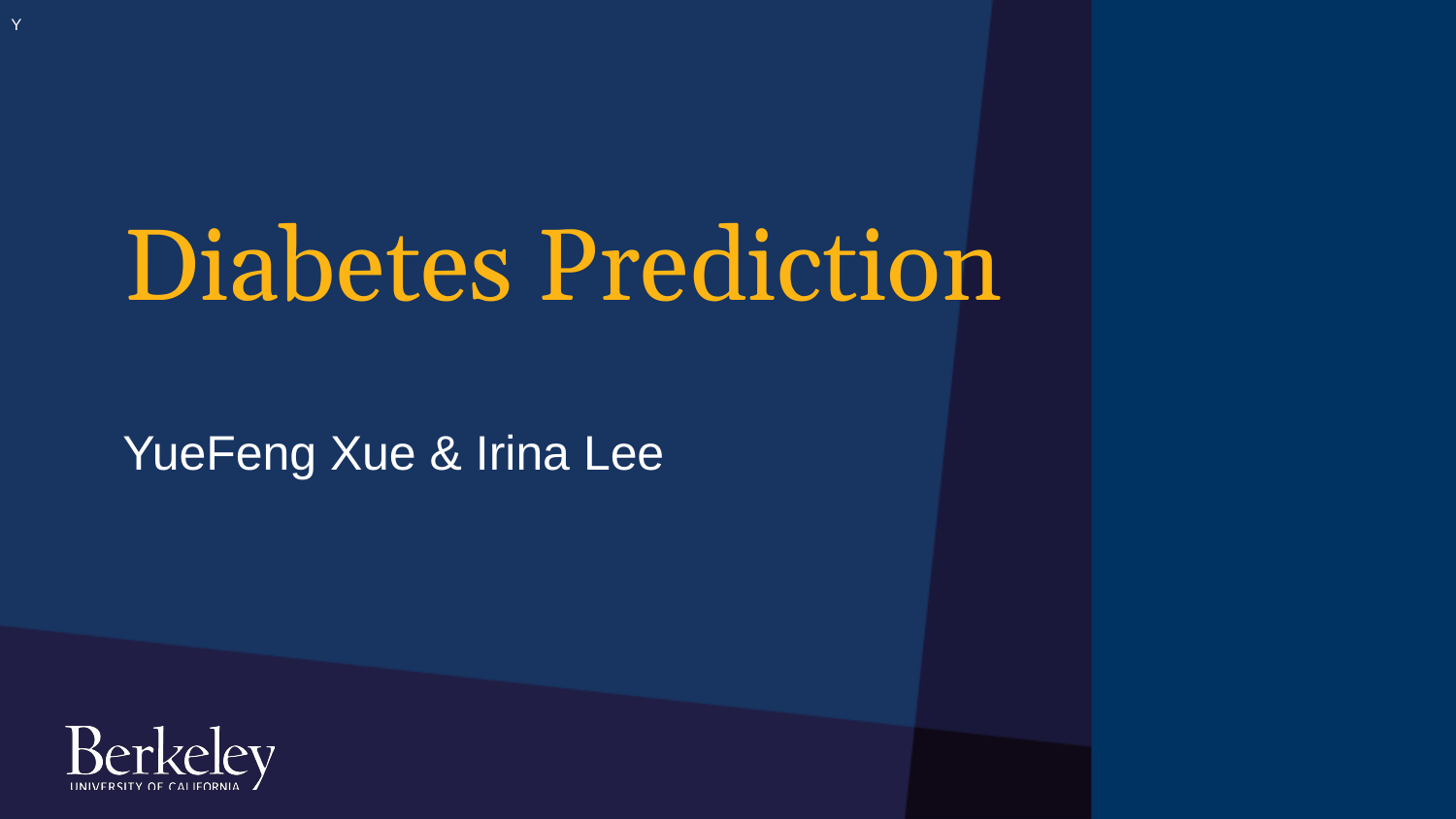

Y
# Diabetes Prediction
YueFeng Xue & Irina Lee